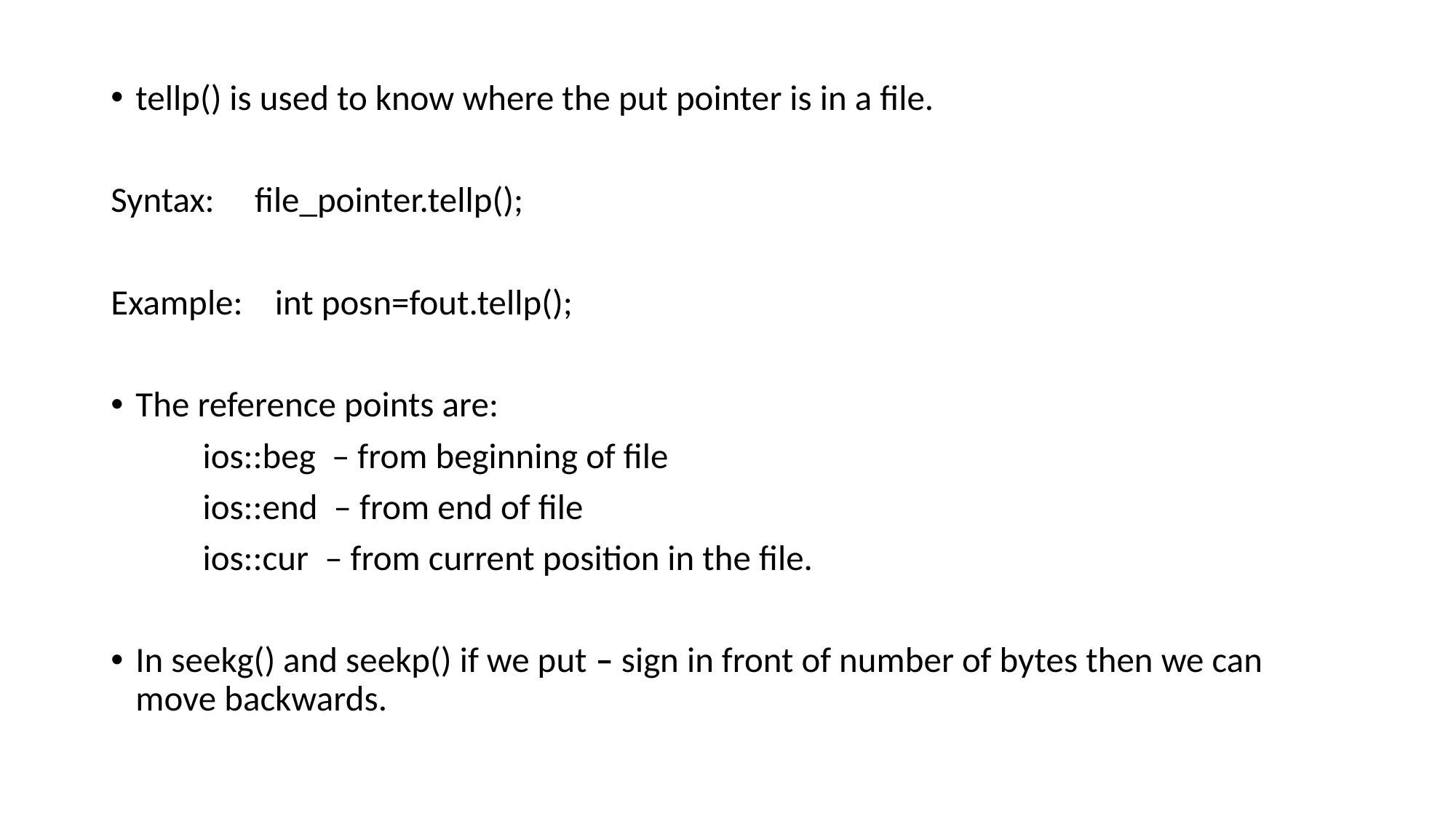

tellp() is used to know where the put pointer is in a file.

Syntax:     file_pointer.tellp();

Example:    int posn=fout.tellp();

The reference points are:
	ios::beg  – from beginning of file
	ios::end  – from end of file
	ios::cur  – from current position in the file.

In seekg() and seekp() if we put – sign in front of number of bytes then we can move backwards.